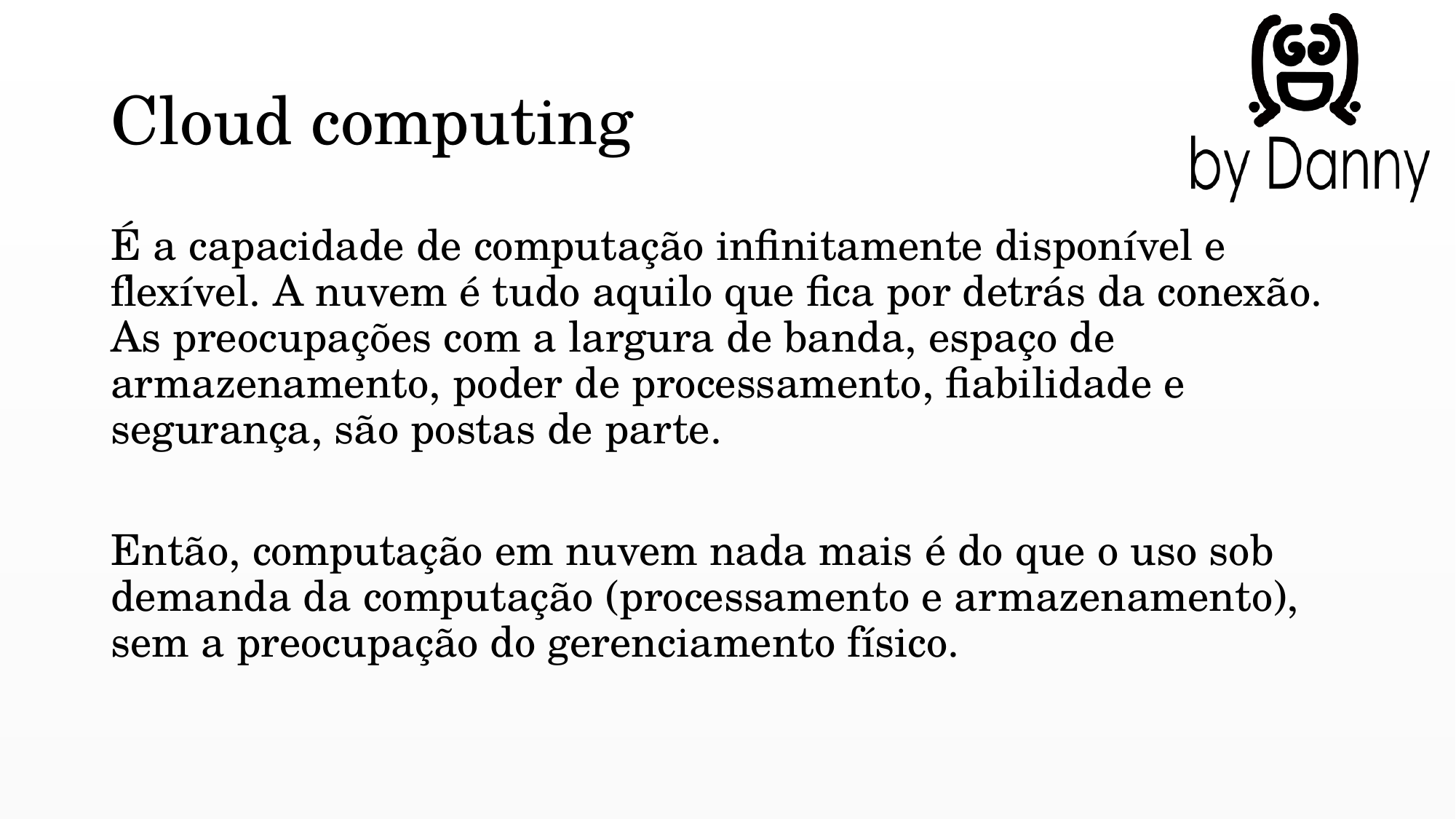

# Cloud computing
É a capacidade de computação infinitamente disponível e flexível. A nuvem é tudo aquilo que fica por detrás da conexão. As preocupações com a largura de banda, espaço de armazenamento, poder de processamento, fiabilidade e segurança, são postas de parte.

Então, computação em nuvem nada mais é do que o uso sob demanda da computação (processamento e armazenamento), sem a preocupação do gerenciamento físico.